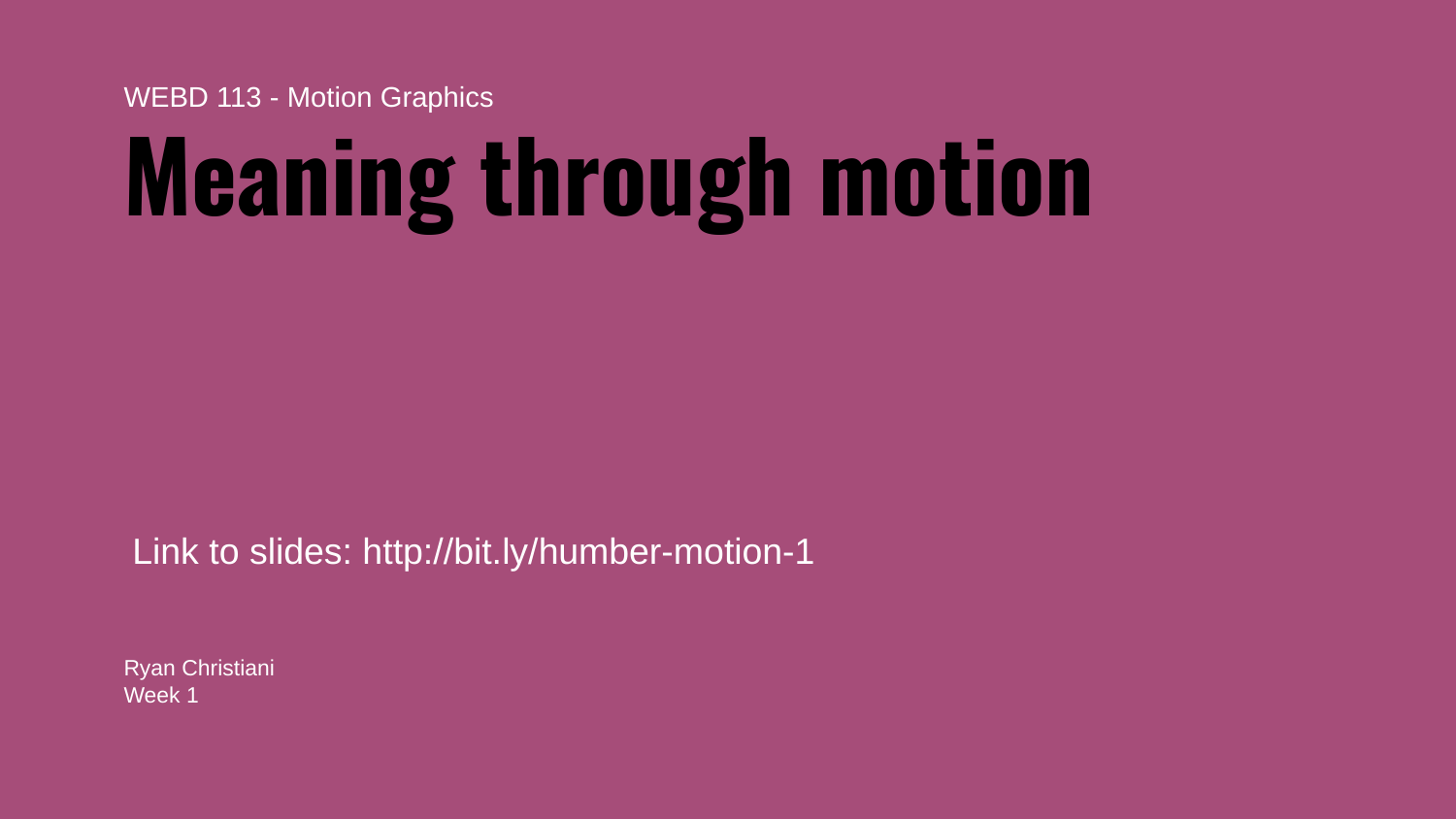

WEBD 113 - Motion Graphics
# Meaning through motion
Link to slides: http://bit.ly/humber-motion-1
Ryan Christiani
Week 1